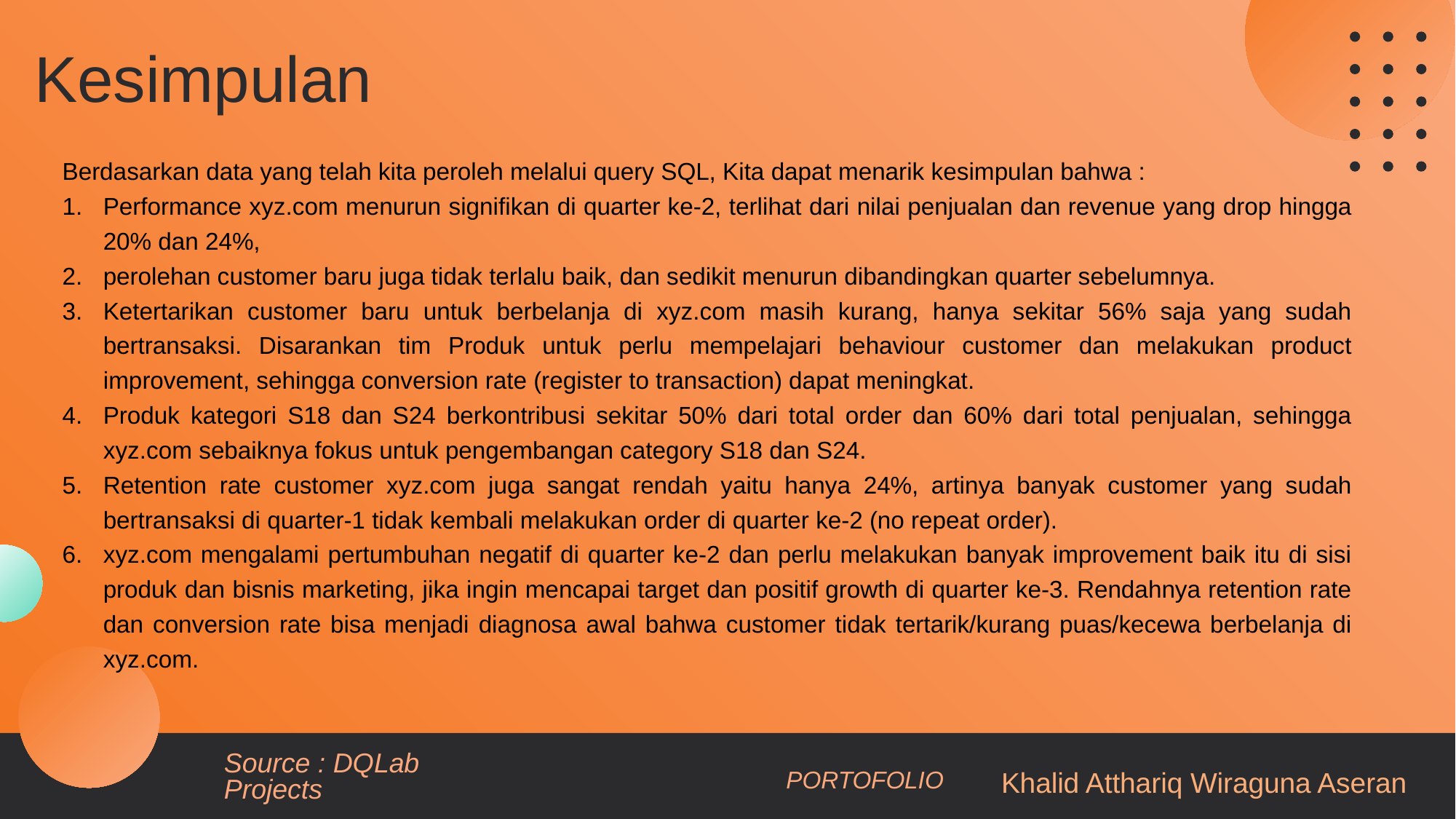

# Kesimpulan
Berdasarkan data yang telah kita peroleh melalui query SQL, Kita dapat menarik kesimpulan bahwa :
Performance xyz.com menurun signifikan di quarter ke-2, terlihat dari nilai penjualan dan revenue yang drop hingga 20% dan 24%,
perolehan customer baru juga tidak terlalu baik, dan sedikit menurun dibandingkan quarter sebelumnya.
Ketertarikan customer baru untuk berbelanja di xyz.com masih kurang, hanya sekitar 56% saja yang sudah bertransaksi. Disarankan tim Produk untuk perlu mempelajari behaviour customer dan melakukan product improvement, sehingga conversion rate (register to transaction) dapat meningkat.
Produk kategori S18 dan S24 berkontribusi sekitar 50% dari total order dan 60% dari total penjualan, sehingga xyz.com sebaiknya fokus untuk pengembangan category S18 dan S24.
Retention rate customer xyz.com juga sangat rendah yaitu hanya 24%, artinya banyak customer yang sudah bertransaksi di quarter-1 tidak kembali melakukan order di quarter ke-2 (no repeat order).
xyz.com mengalami pertumbuhan negatif di quarter ke-2 dan perlu melakukan banyak improvement baik itu di sisi produk dan bisnis marketing, jika ingin mencapai target dan positif growth di quarter ke-3. Rendahnya retention rate dan conversion rate bisa menjadi diagnosa awal bahwa customer tidak tertarik/kurang puas/kecewa berbelanja di xyz.com.

 Khalid Atthariq Wiraguna Aseran
Source : DQLab Projects
PORTOFOLIO